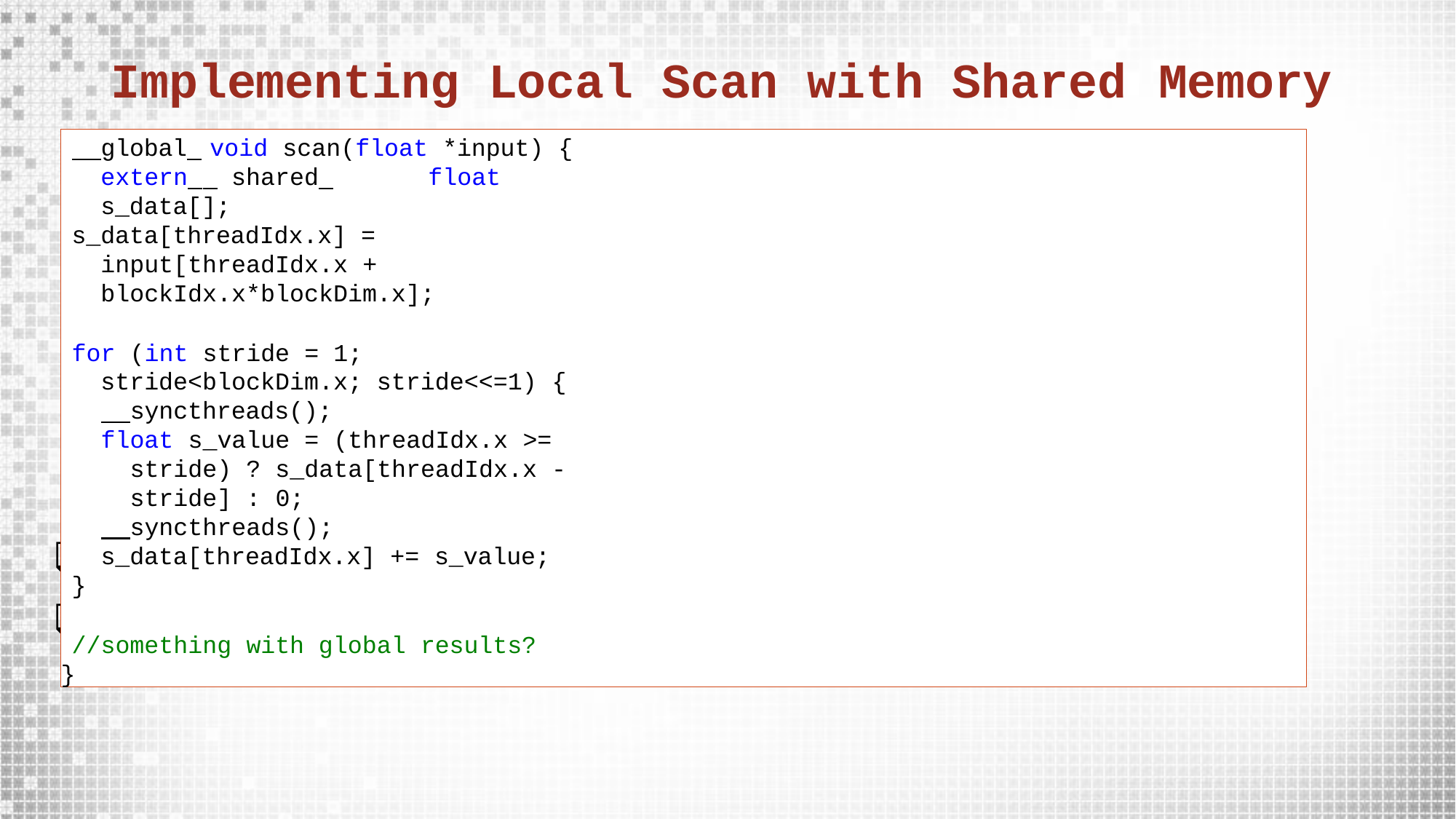

# Implementing Local Scan with Shared Memory
  global 	void scan(float *input) {  extern  shared 	float s_data[];
s_data[threadIdx.x] = input[threadIdx.x + blockIdx.x*blockDim.x];

for (int stride = 1; stride<blockDim.x; stride<<=1) {
  syncthreads();
float s_value = (threadIdx.x >= stride) ? s_data[threadIdx.x - stride] : 0;
  syncthreads();
s_data[threadIdx.x] += s_value;
}

//something with global results?
}
No bank conflicts (stride of 1 between threads)
Synchronisation required between read and write